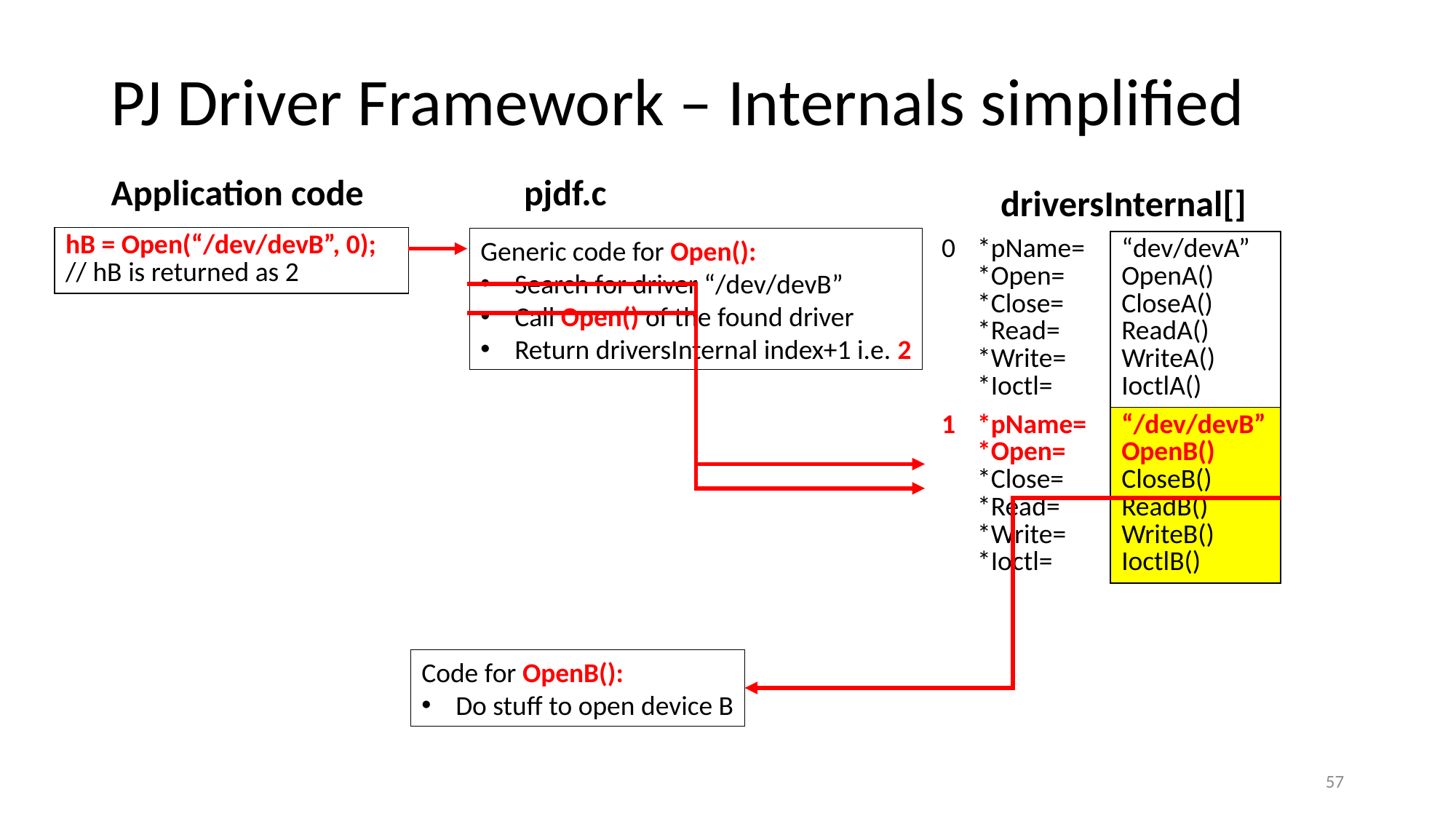

# PJ Driver Framework – Internals simplified
pjdf.c
Application code
driversInternal[]
| hB = Open(“/dev/devB”, 0); // hB is returned as 2 |
| --- |
Generic code for Open():
Search for driver “/dev/devB”
Call Open() of the found driver
Return driversInternal index+1 i.e. 2
| 0 | \*pName= \*Open= \*Close= \*Read= \*Write= \*Ioctl= | “dev/devA” OpenA() CloseA() ReadA() WriteA() IoctlA() |
| --- | --- | --- |
| 1 | \*pName= \*Open= \*Close= \*Read= \*Write= \*Ioctl= | “/dev/devB” OpenB() CloseB() ReadB() WriteB() IoctlB() |
Code for OpenB():
Do stuff to open device B
57